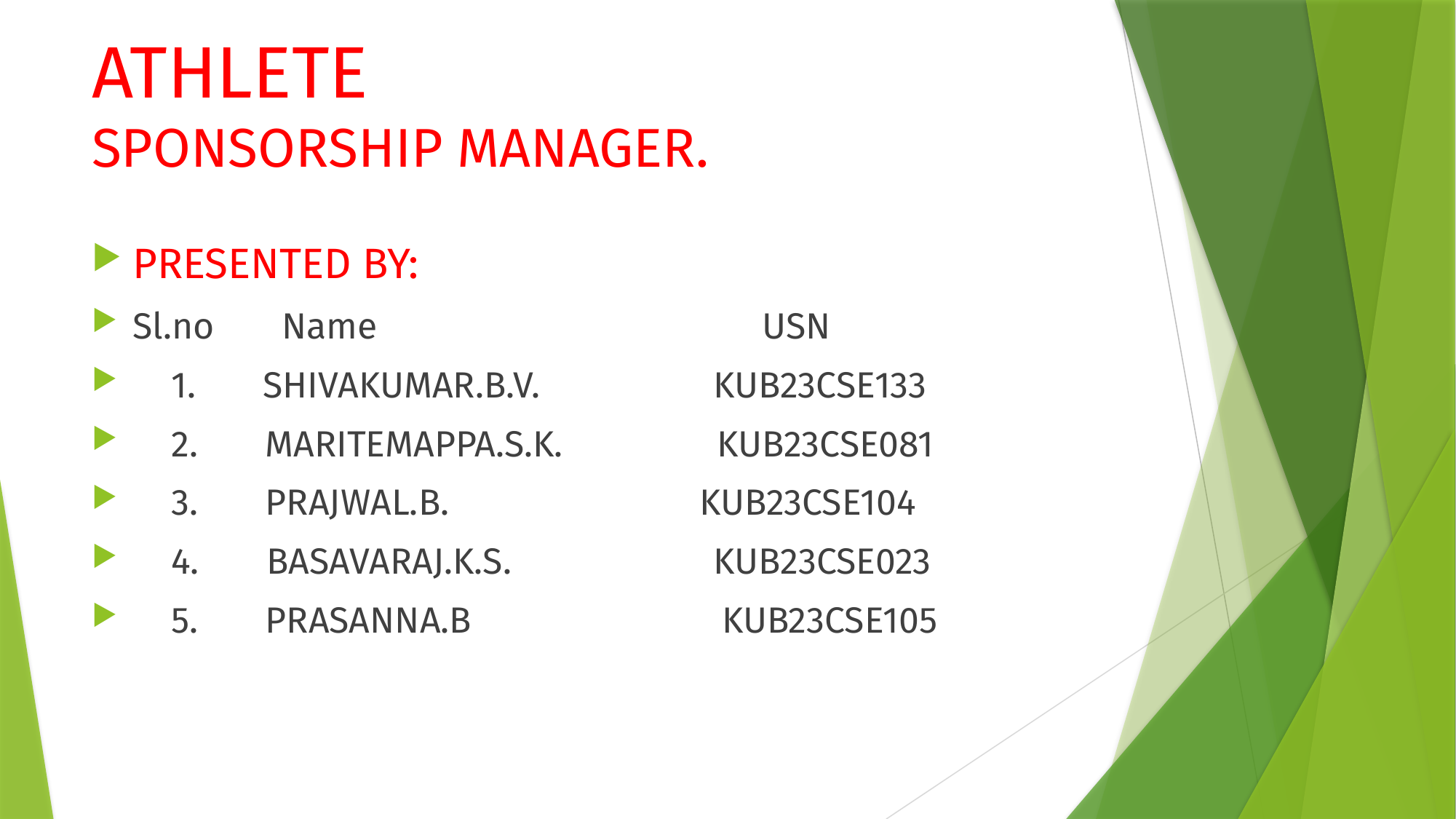

# ATHLETE SPONSORSHIP MANAGER.
PRESENTED BY:
Sl.no       Name                                        USN
    1.       SHIVAKUMAR.B.V.                  KUB23CSE133
    2.       MARITEMAPPA.S.K.                KUB23CSE081
    3.       PRAJWAL.B.                          KUB23CSE104
    4.       BASAVARAJ.K.S.                     KUB23CSE023
    5.       PRASANNA.B                          KUB23CSE105